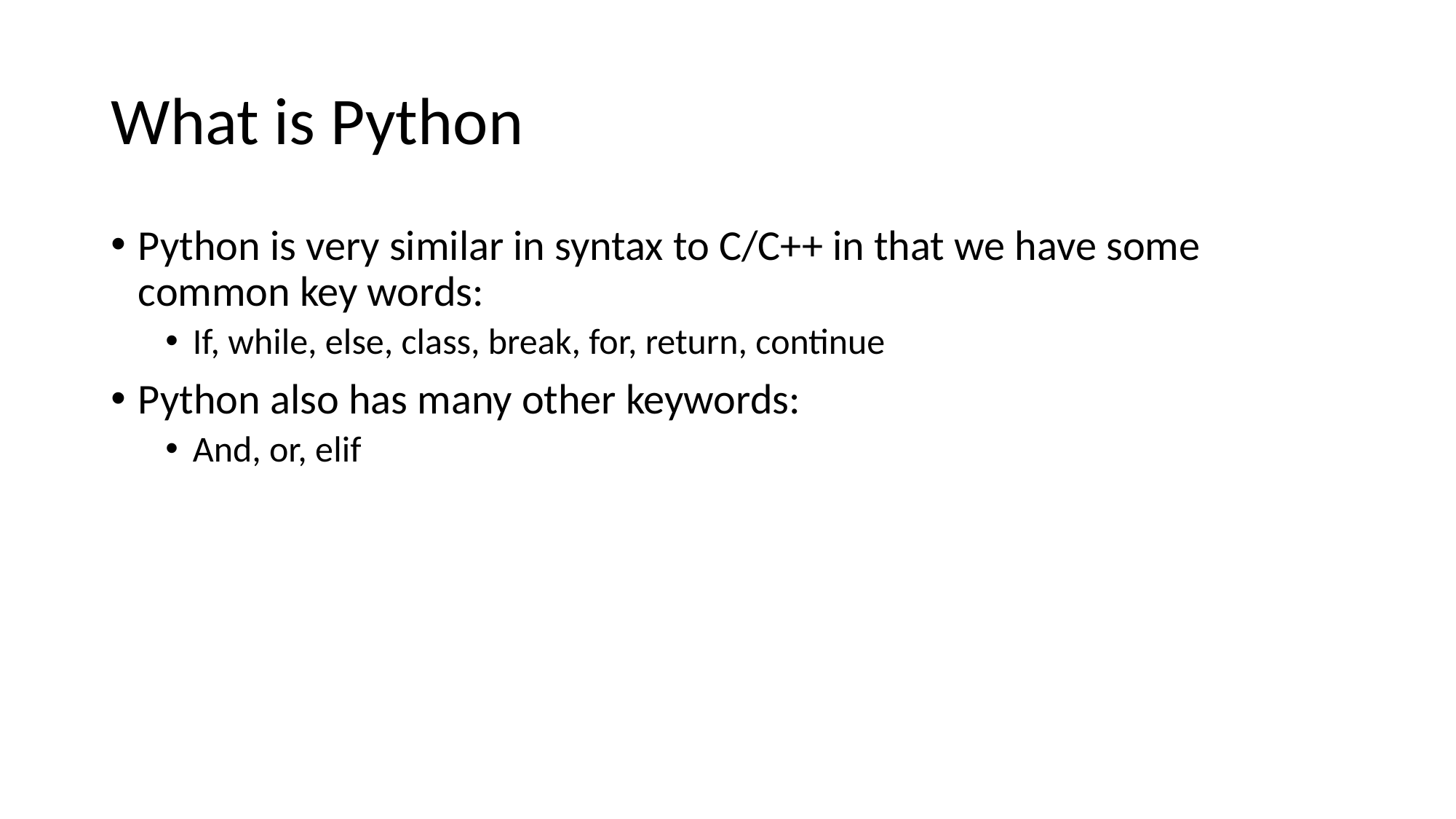

# What is Python
Python is very similar in syntax to C/C++ in that we have some common key words:
If, while, else, class, break, for, return, continue
Python also has many other keywords:
And, or, elif